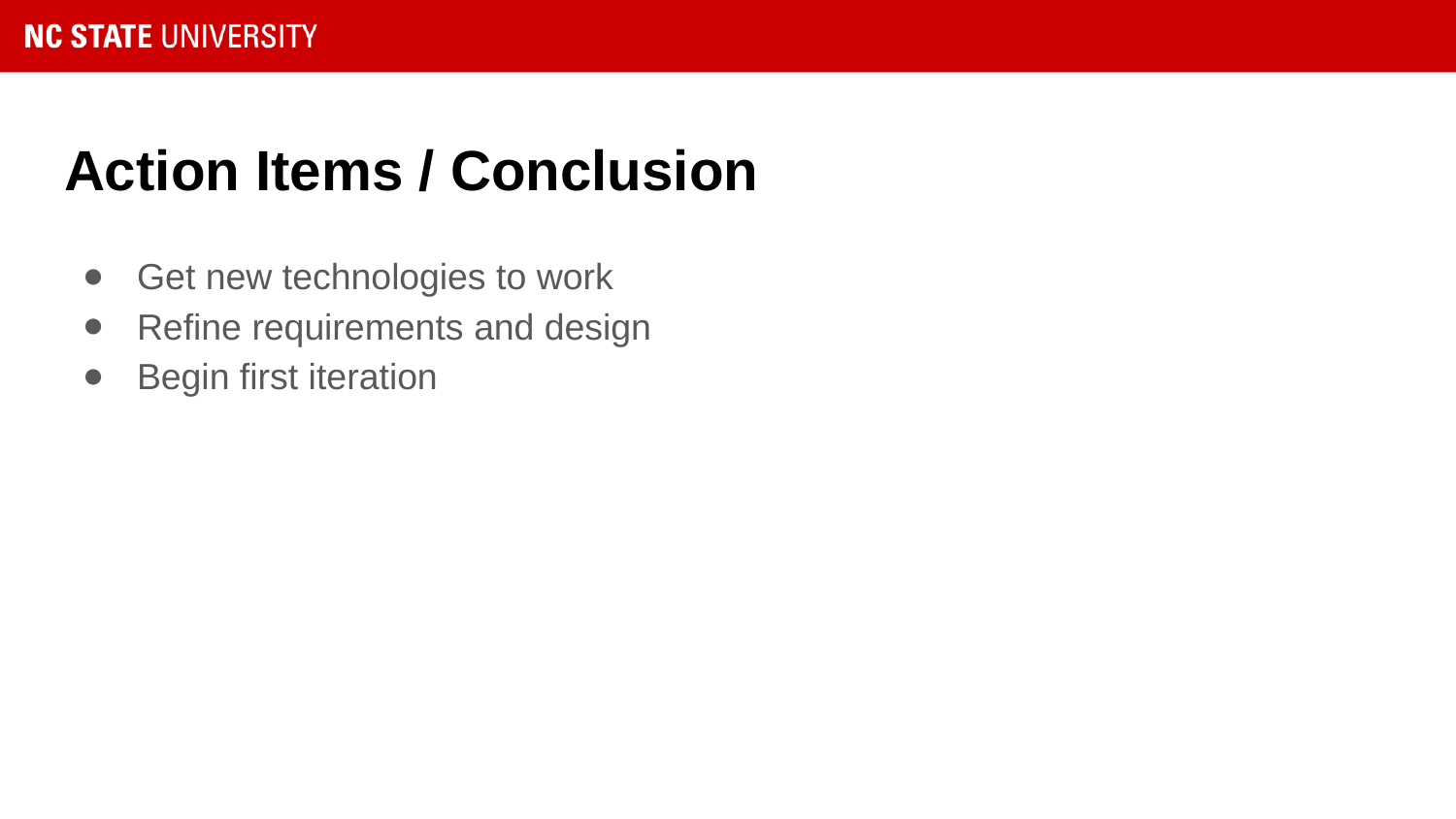

# Action Items / Conclusion
Get new technologies to work
Refine requirements and design
Begin first iteration